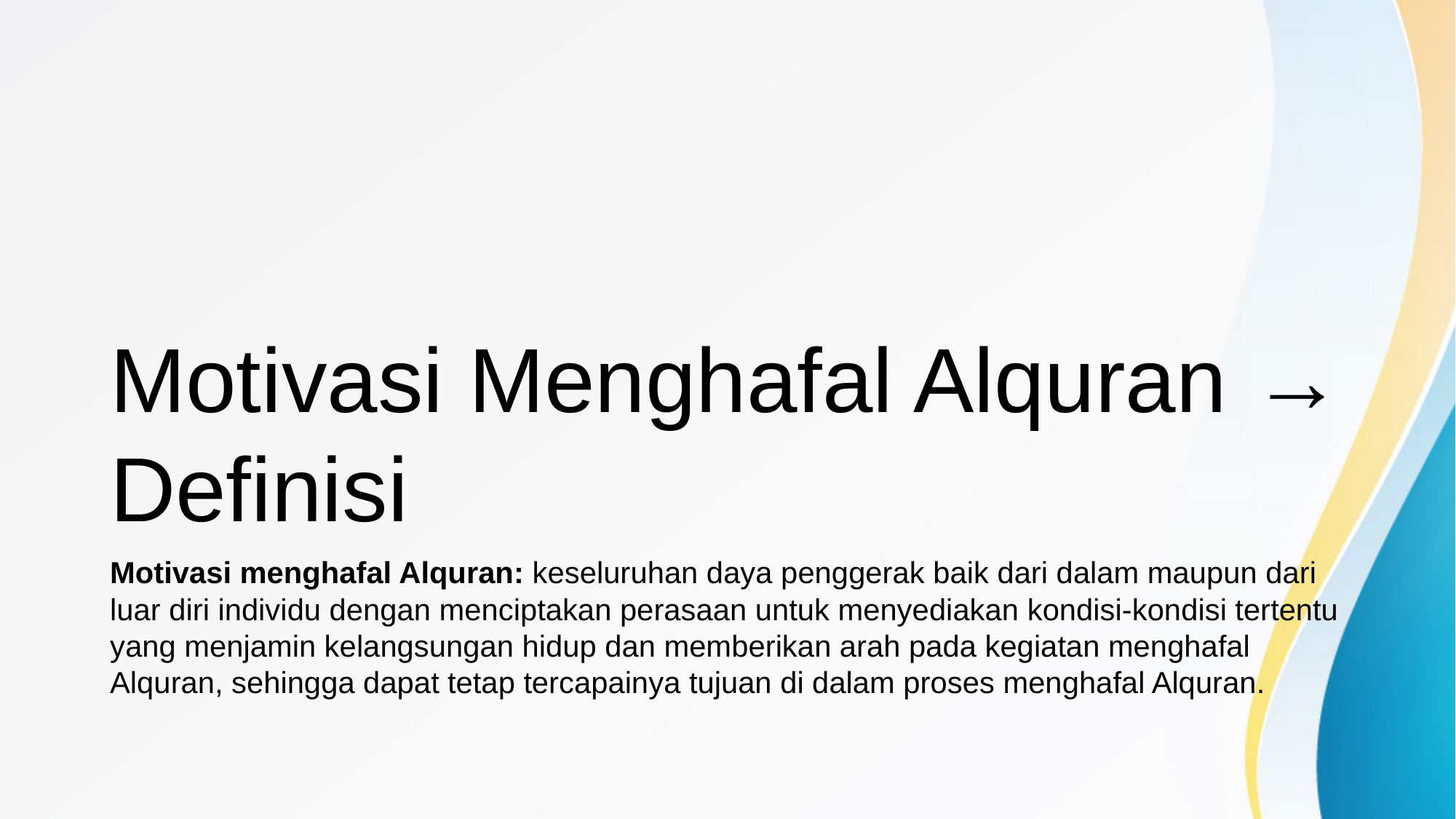

# Motivasi Menghafal Alquran → Definisi
Motivasi menghafal Alquran: keseluruhan daya penggerak baik dari dalam maupun dari luar diri individu dengan menciptakan perasaan untuk menyediakan kondisi-kondisi tertentu yang menjamin kelangsungan hidup dan memberikan arah pada kegiatan menghafal Alquran, sehingga dapat tetap tercapainya tujuan di dalam proses menghafal Alquran.